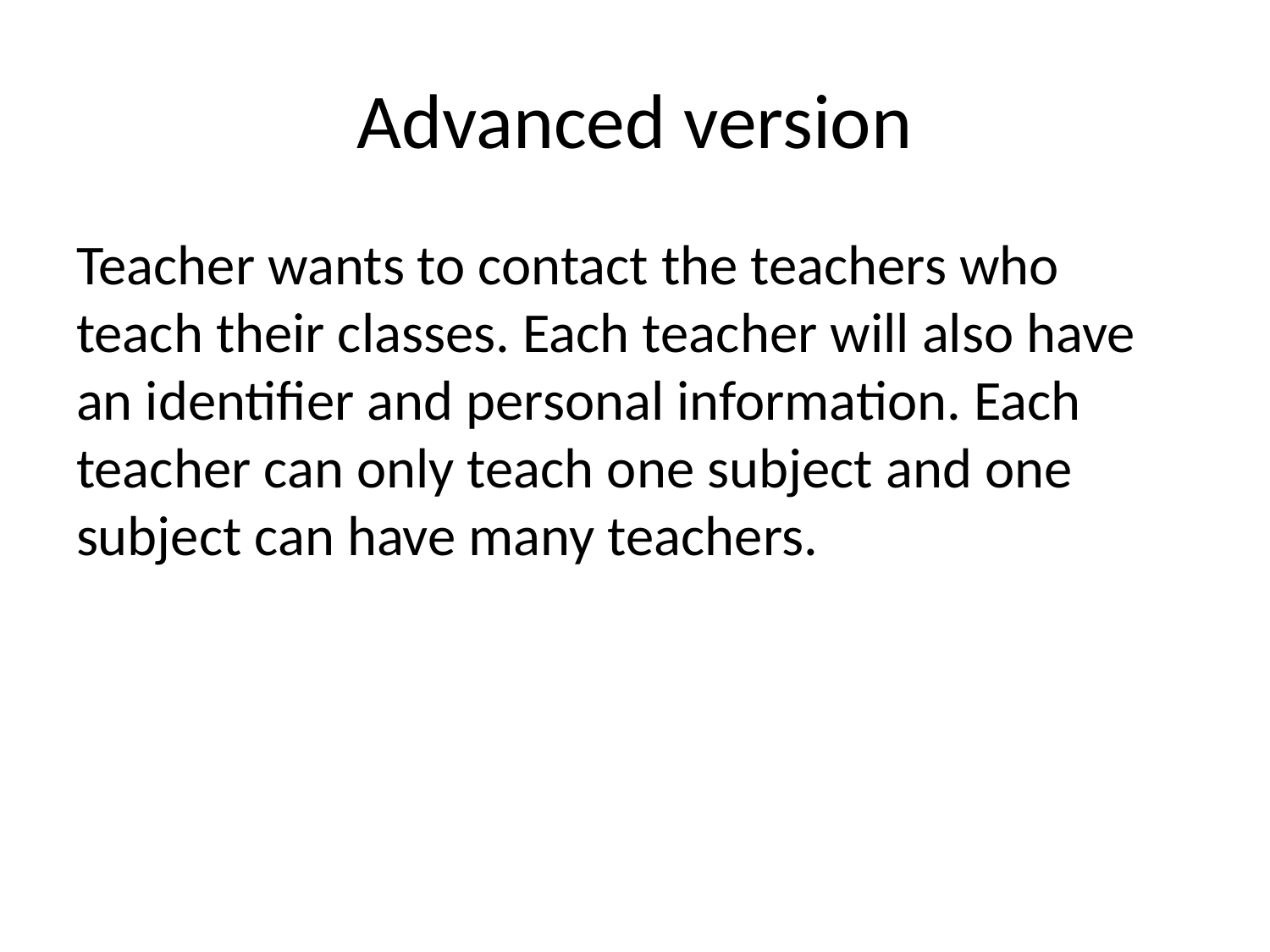

# Advanced version
Teacher wants to contact the teachers who teach their classes. Each teacher will also have an identifier and personal information. Each teacher can only teach one subject and one subject can have many teachers.